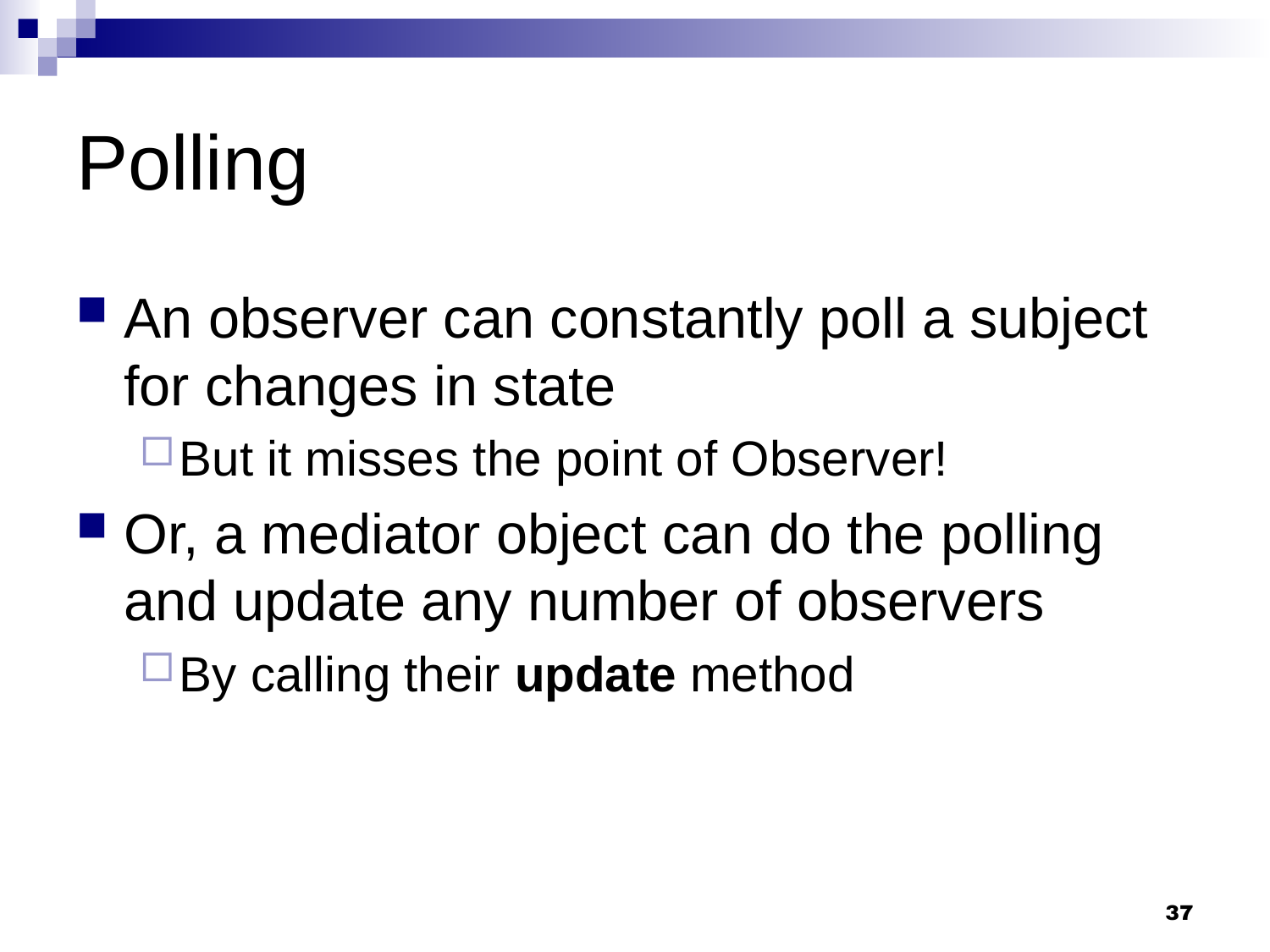

# Polling
An observer can constantly poll a subject for changes in state
But it misses the point of Observer!
Or, a mediator object can do the polling and update any number of observers
By calling their update method
37